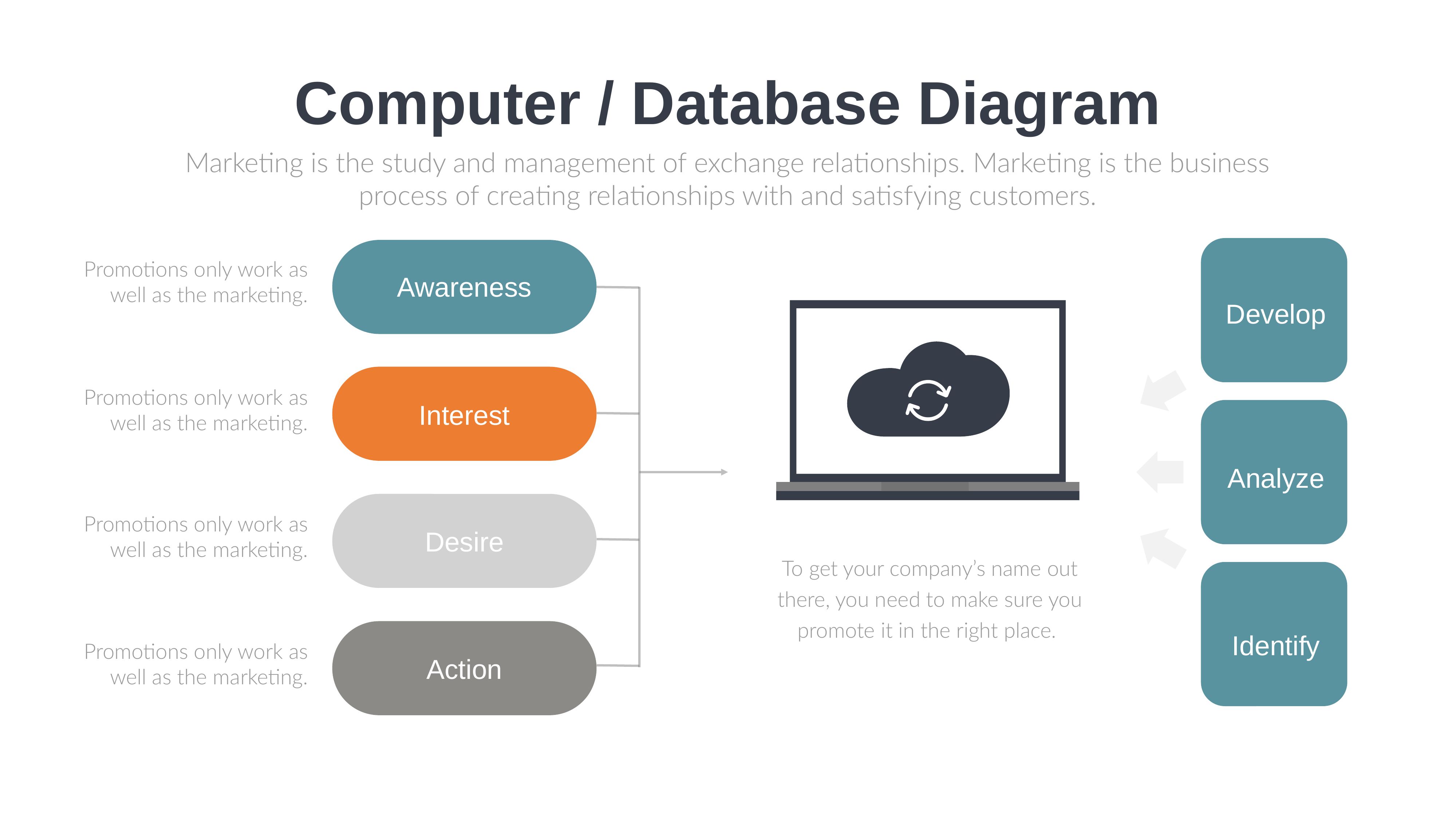

Computer / Database Diagram
Marketing is the study and management of exchange relationships. Marketing is the business process of creating relationships with and satisfying customers.

Develop

Analyze
Identify

Promotions only work as well as the marketing.
Awareness

To get your company’s name out there, you need to make sure you promote it in the right place.

Promotions only work as well as the marketing.
Interest

Promotions only work as well as the marketing.
Desire

Promotions only work as well as the marketing.
Action